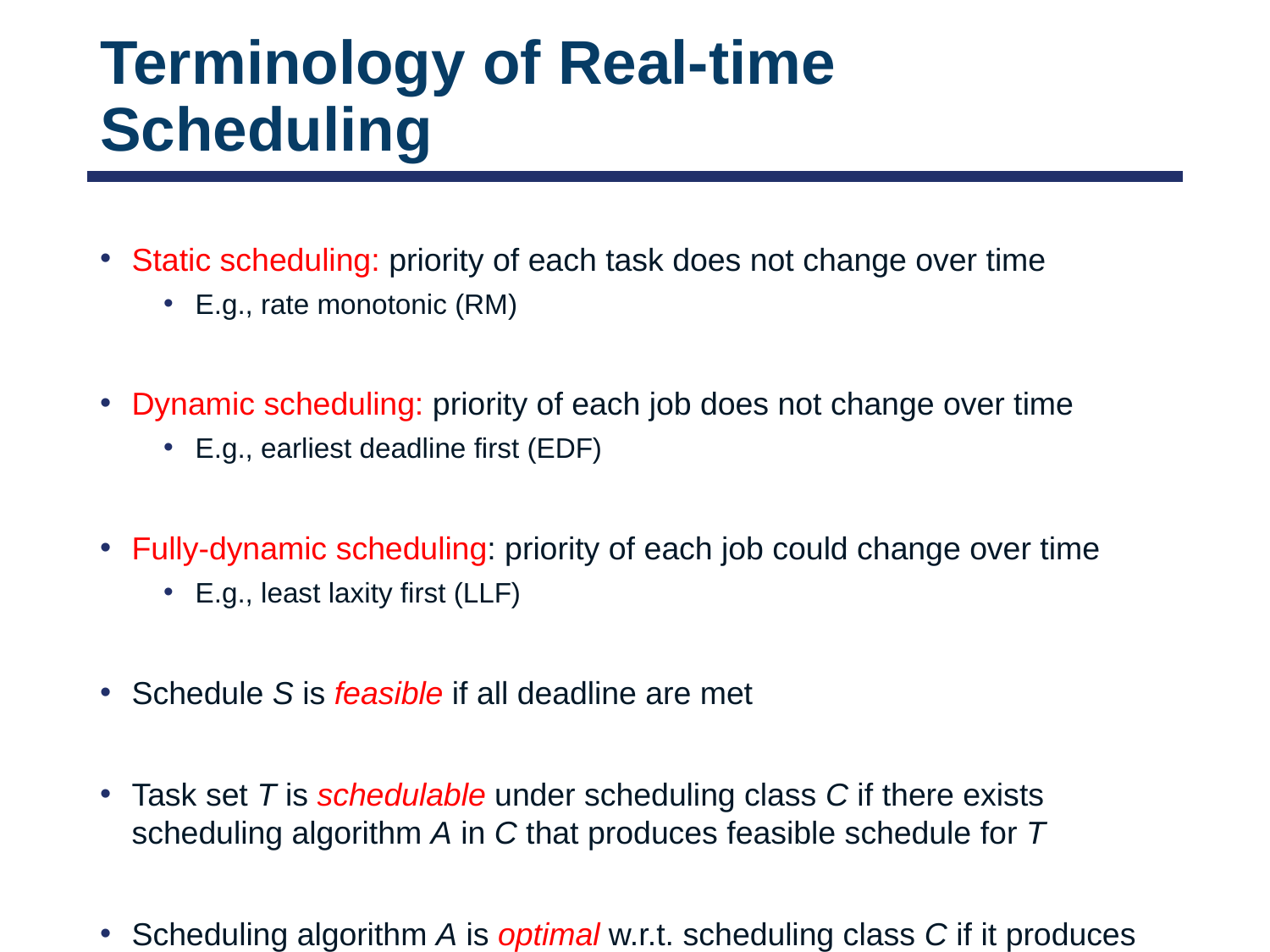

# Terminology of Real-time Scheduling
Static scheduling: priority of each task does not change over time
E.g., rate monotonic (RM)

Dynamic scheduling: priority of each job does not change over time
E.g., earliest deadline first (EDF)

Fully-dynamic scheduling: priority of each job could change over time
E.g., least laxity first (LLF)

Schedule S is feasible if all deadline are met

Task set T is schedulable under scheduling class C if there exists scheduling algorithm A in C that produces feasible schedule for T

Scheduling algorithm A is optimal w.r.t. scheduling class C if it produces feasible schedule for any schedulable task set T under C